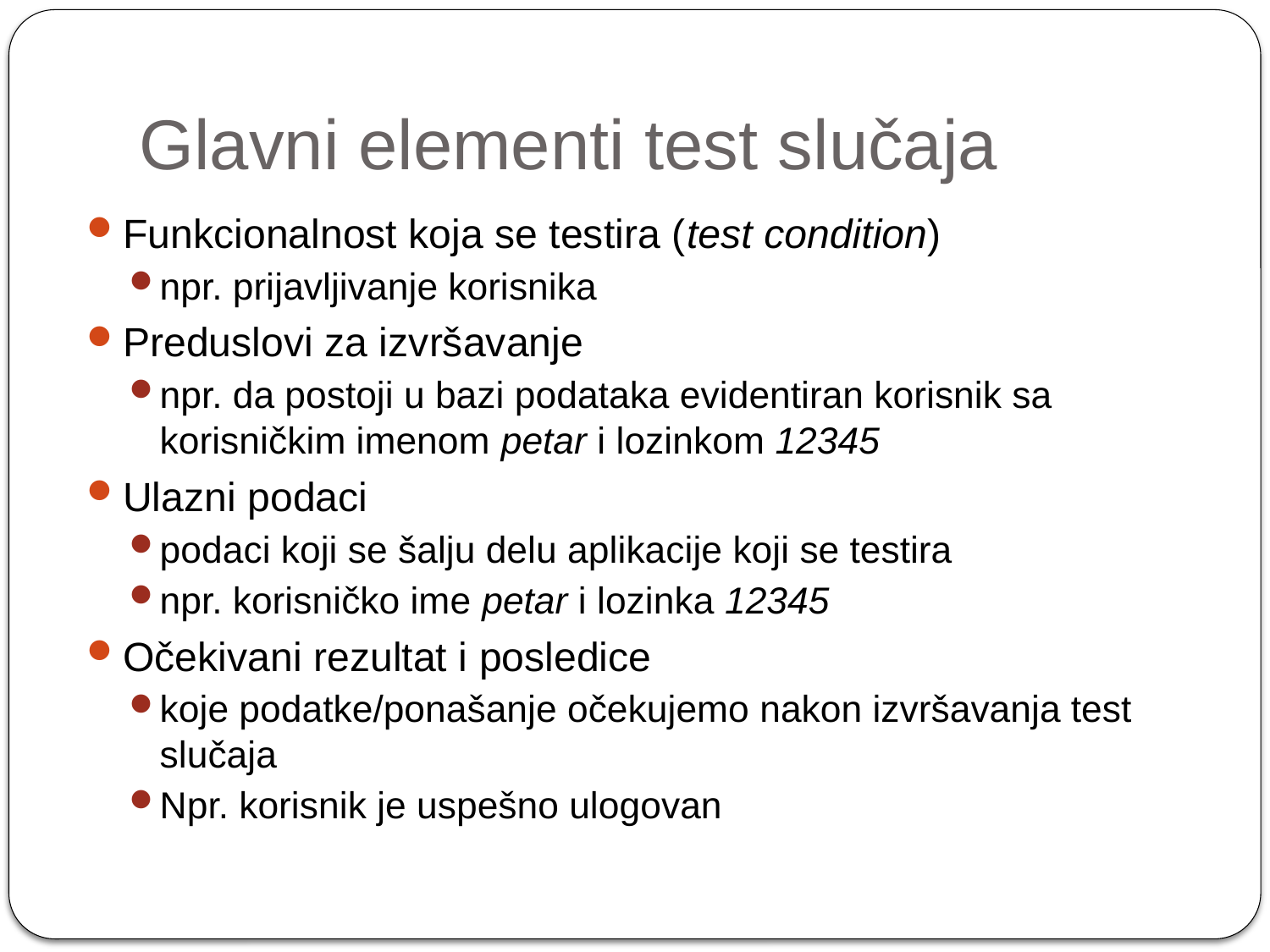

# Glavni elementi test slučaja
Funkcionalnost koja se testira (test condition)
npr. prijavljivanje korisnika
Preduslovi za izvršavanje
npr. da postoji u bazi podataka evidentiran korisnik sa korisničkim imenom petar i lozinkom 12345
Ulazni podaci
podaci koji se šalju delu aplikacije koji se testira
npr. korisničko ime petar i lozinka 12345
Očekivani rezultat i posledice
koje podatke/ponašanje očekujemo nakon izvršavanja test slučaja
Npr. korisnik je uspešno ulogovan